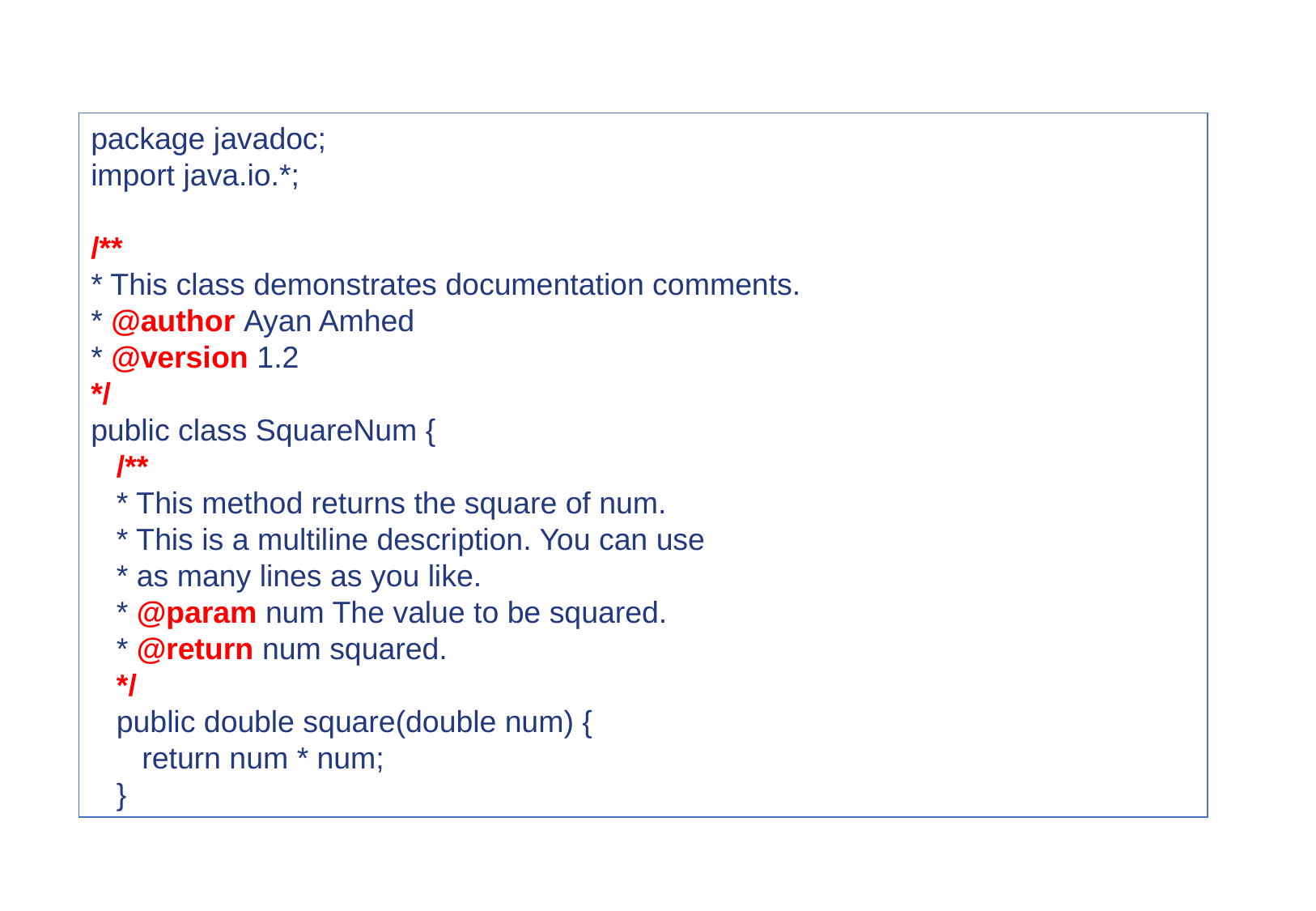

package javadoc;
import java.io.*;

/**
* This class demonstrates documentation comments.
* @author Ayan Amhed
* @version 1.2
*/
public class SquareNum {
   /**
   * This method returns the square of num.
   * This is a multiline description. You can use
   * as many lines as you like.
   * @param num The value to be squared.
   * @return num squared.
   */
   public double square(double num) {
      return num * num;
   }